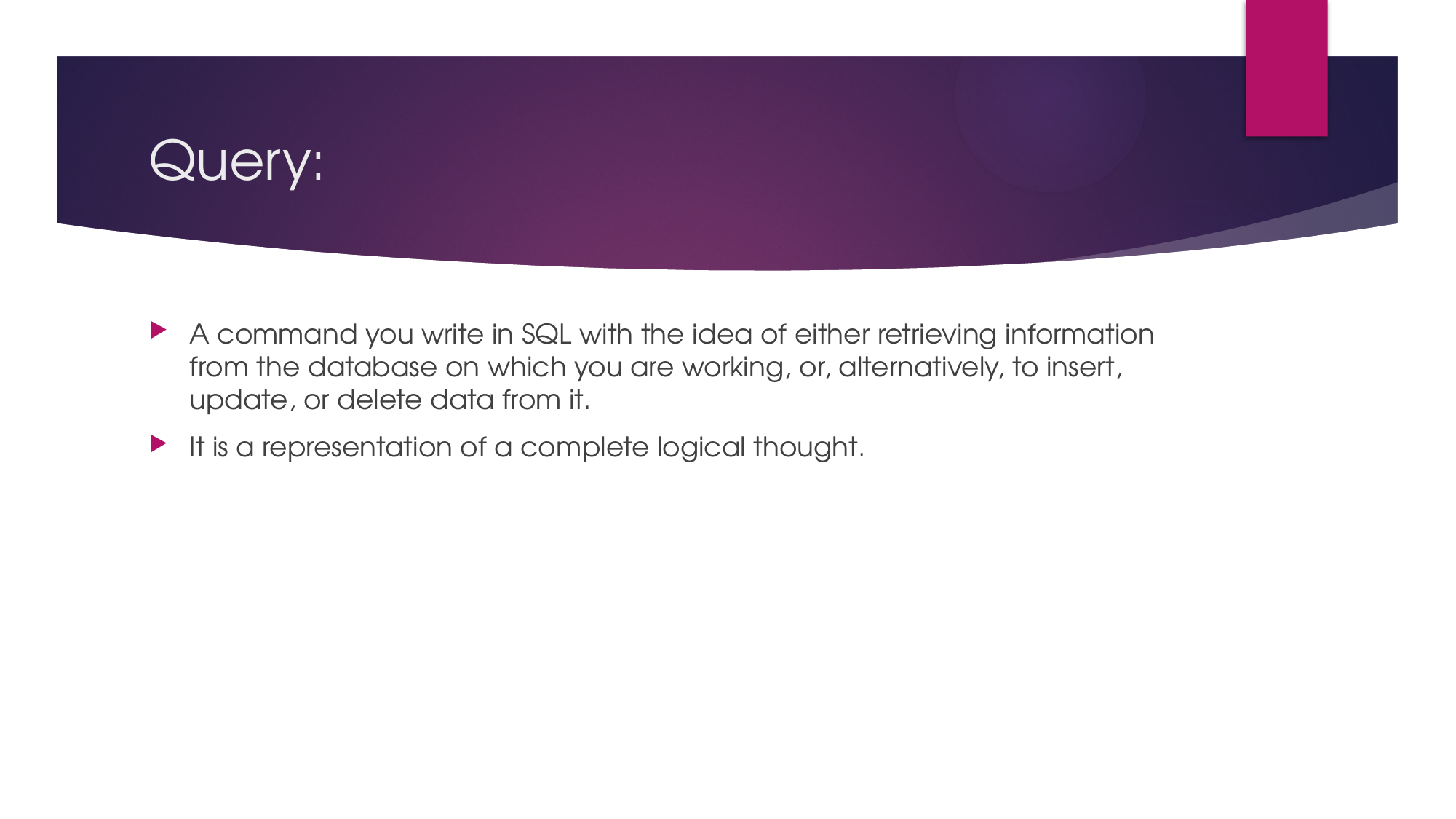

# Query:
A command you write in SQL with the idea of either retrieving information from the database on which you are working, or, alternatively, to insert, update, or delete data from it.
It is a representation of a complete logical thought.